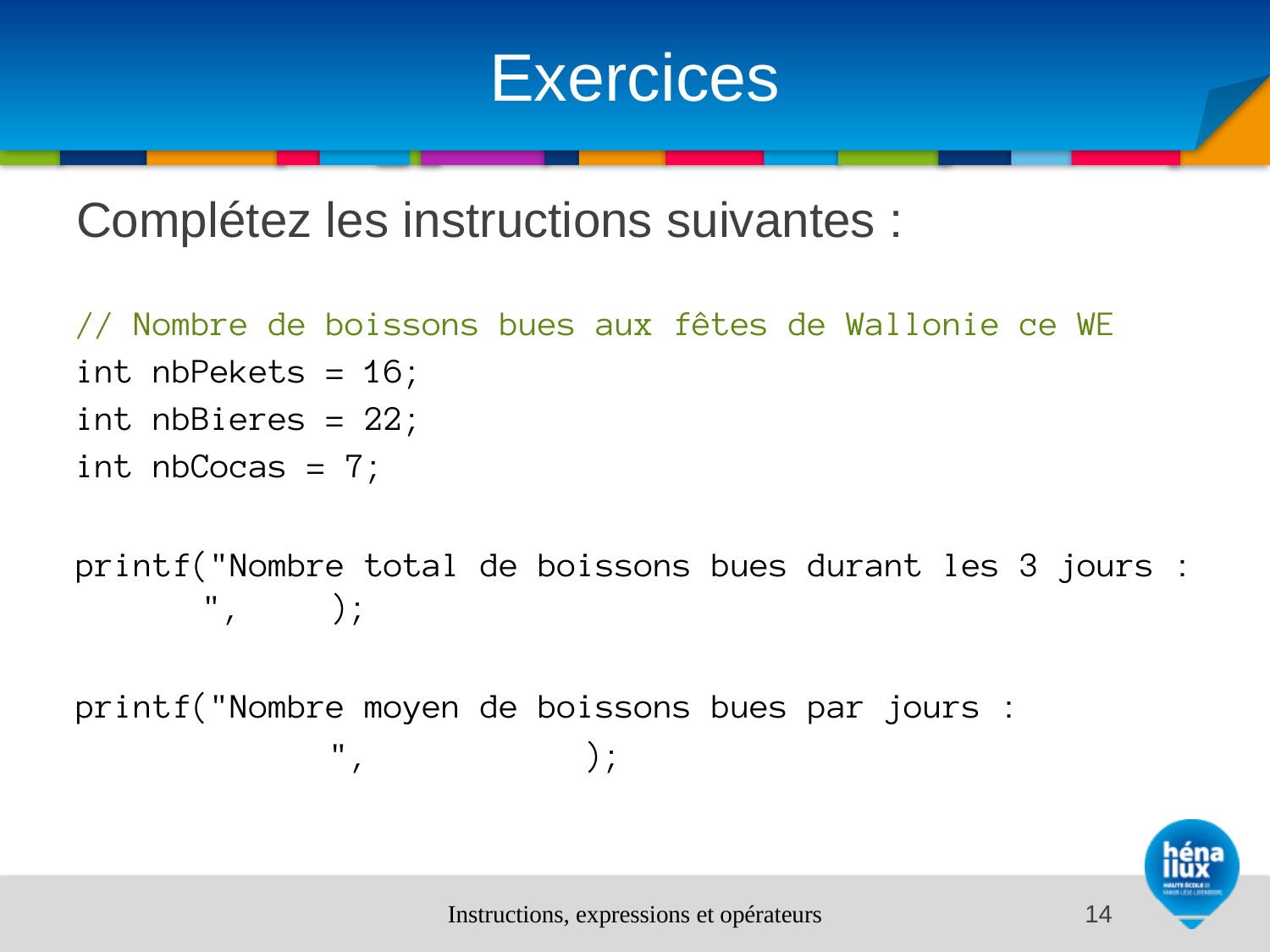

# Exercices
Complétez les instructions suivantes :

// Nombre de boissons bues aux fêtes de Wallonie ce WE
int nbPekets = 16;
int nbBieres = 22;
int nbCocas = 7;

printf("Nombre total de boissons bues durant les 3 jours : 		", 	);

printf("Nombre moyen de boissons bues par jours :
		", 		);

Instructions, expressions et opérateurs
14